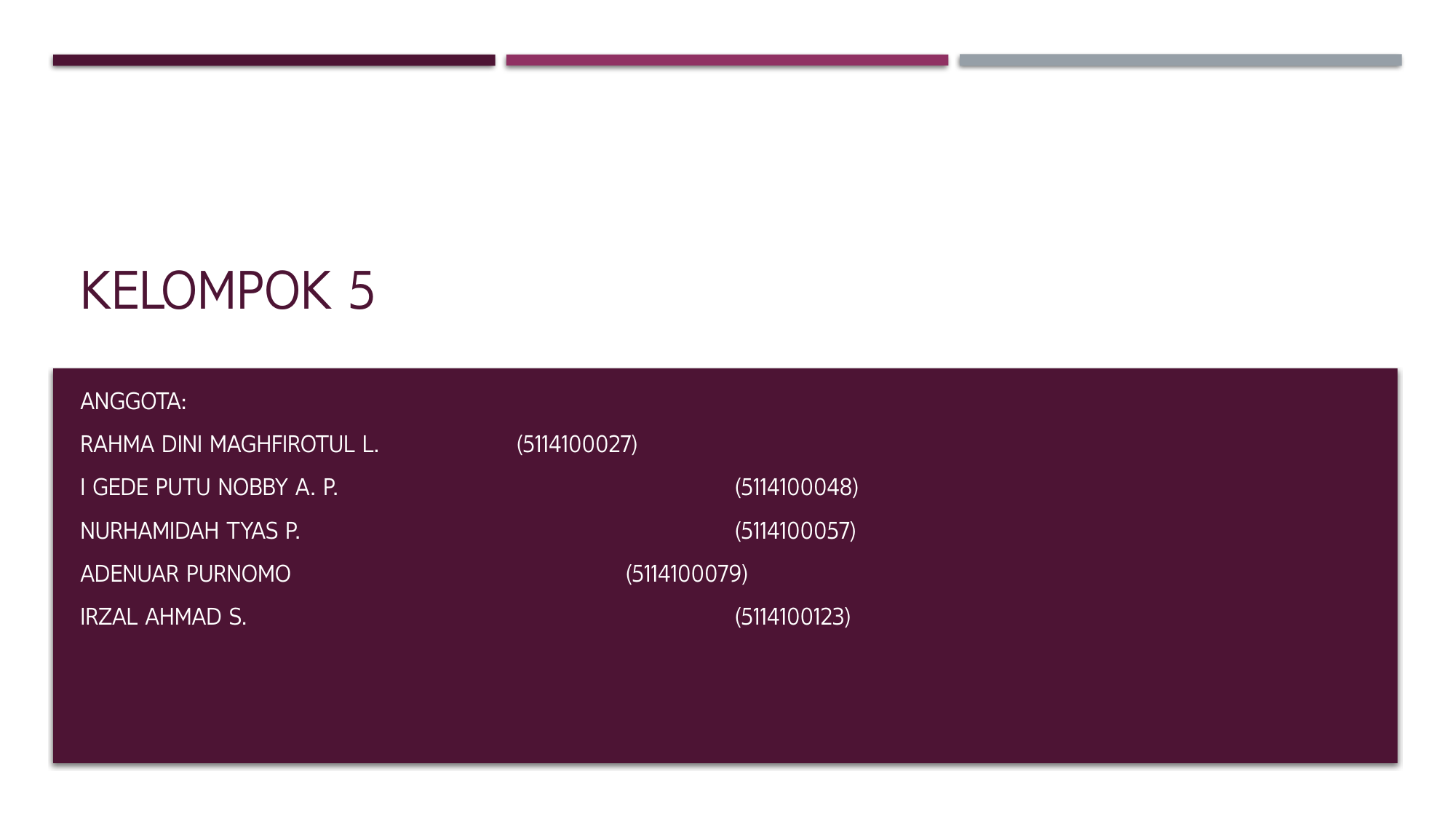

# Kelompok 5
Anggota:
RAHMA DINI MAGHFIROTUL L.		(5114100027)
I GEDE PUTU NOBBY A. P.				(5114100048)
NURHAMIDAH TYAS P. 				(5114100057)
ADENUAR PURNOMO				(5114100079)
IRZAL AHMAD S. 					(5114100123)